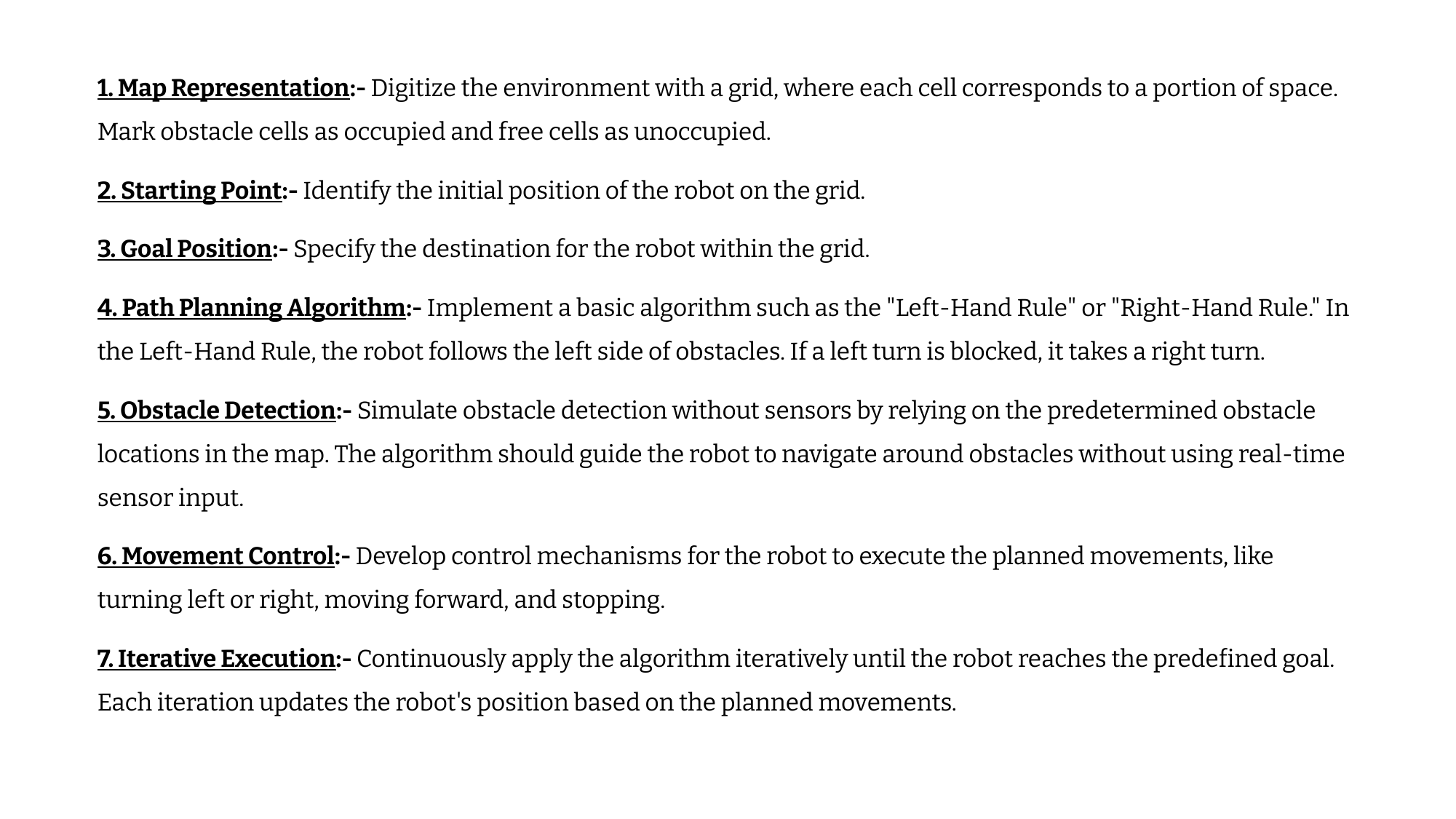

1. Map Representation:- Digitize the environment with a grid, where each cell corresponds to a portion of space. Mark obstacle cells as occupied and free cells as unoccupied.
2. Starting Point:- Identify the initial position of the robot on the grid.
3. Goal Position:- Specify the destination for the robot within the grid.
4. Path Planning Algorithm:- Implement a basic algorithm such as the "Left-Hand Rule" or "Right-Hand Rule." In the Left-Hand Rule, the robot follows the left side of obstacles. If a left turn is blocked, it takes a right turn.
5. Obstacle Detection:- Simulate obstacle detection without sensors by relying on the predetermined obstacle locations in the map. The algorithm should guide the robot to navigate around obstacles without using real-time sensor input.
6. Movement Control:- Develop control mechanisms for the robot to execute the planned movements, like turning left or right, moving forward, and stopping.
7. Iterative Execution:- Continuously apply the algorithm iteratively until the robot reaches the predefined goal. Each iteration updates the robot's position based on the planned movements.